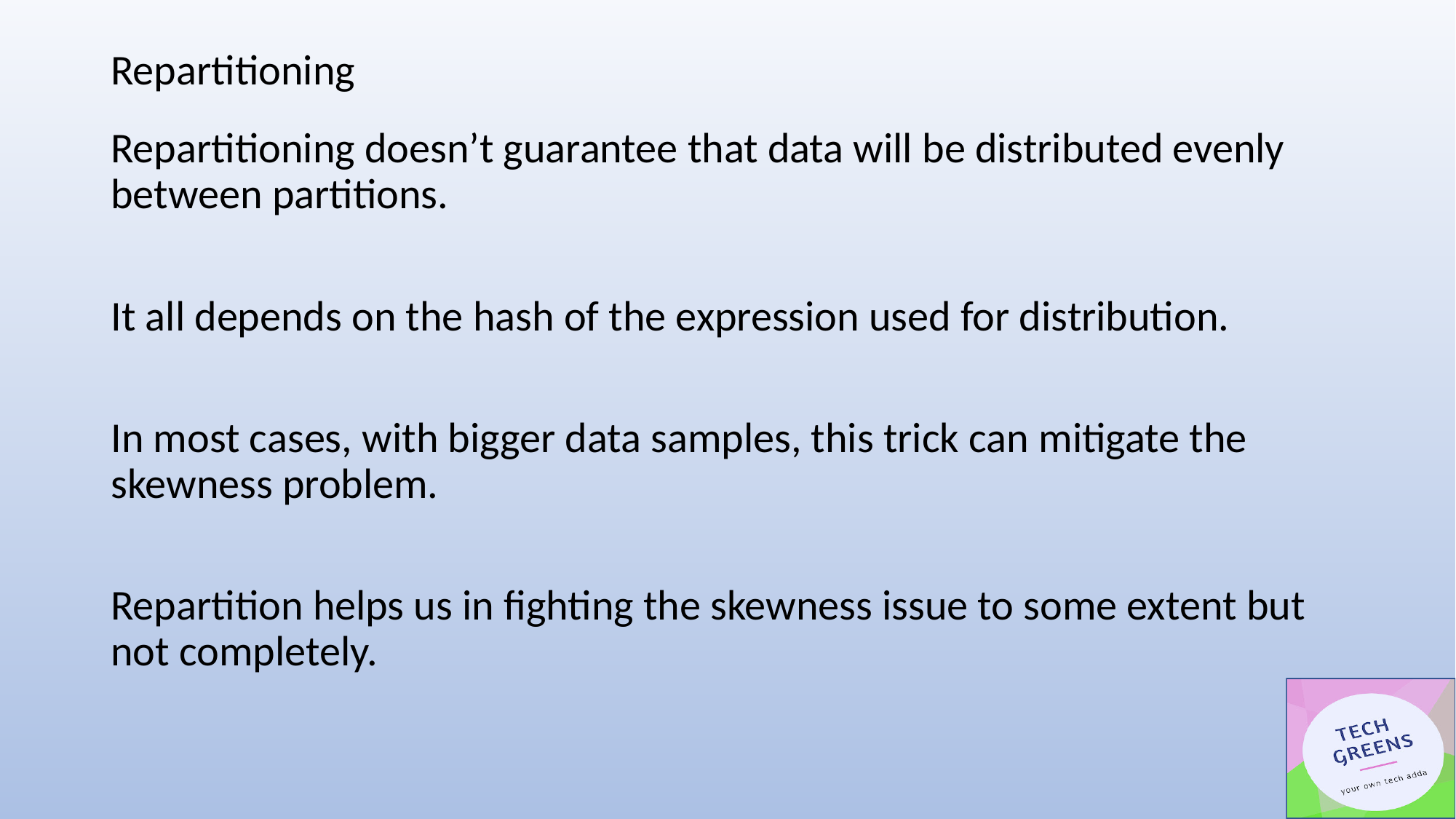

# Repartitioning
Repartitioning doesn’t guarantee that data will be distributed evenly between partitions.

It all depends on the hash of the expression used for distribution.

In most cases, with bigger data samples, this trick can mitigate the skewness problem.

Repartition helps us in fighting the skewness issue to some extent but not completely.